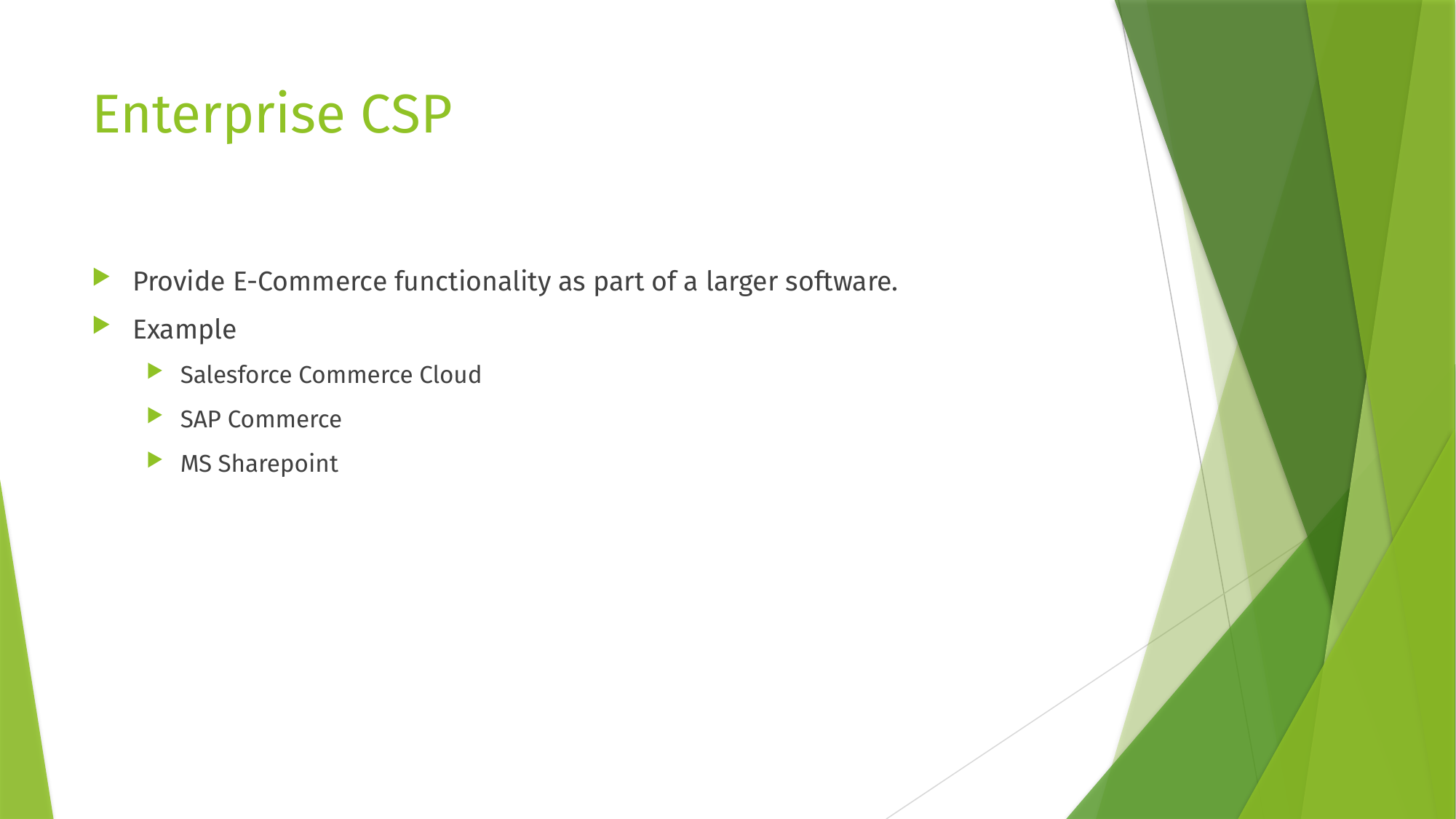

# Enterprise CSP
Provide E-Commerce functionality as part of a larger software.
Example
Salesforce Commerce Cloud
SAP Commerce
MS Sharepoint